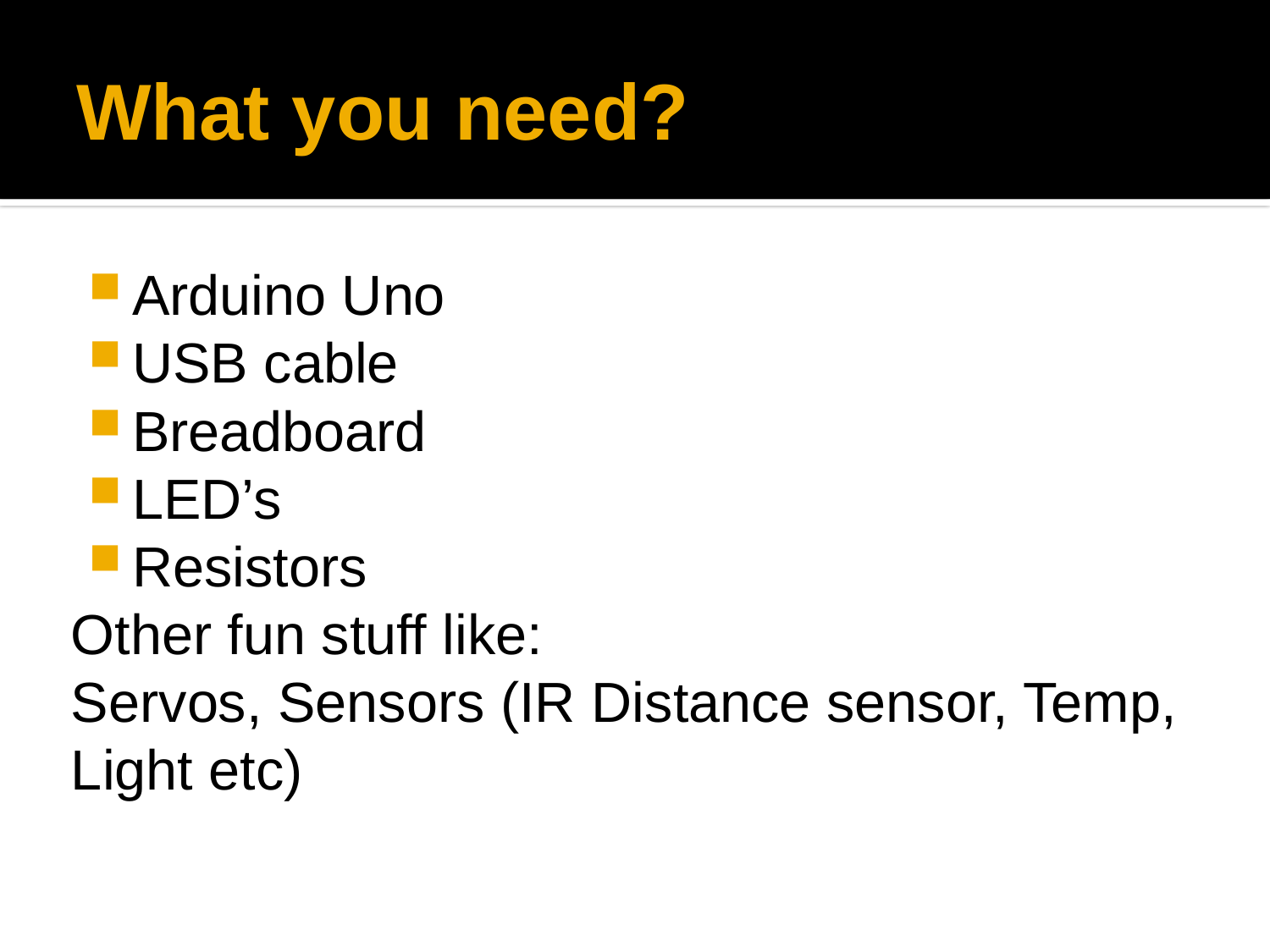

# What you need?
Arduino Uno
USB cable
Breadboard
LED’s
Resistors
Other fun stuff like:
Servos, Sensors (IR Distance sensor, Temp, Light etc)